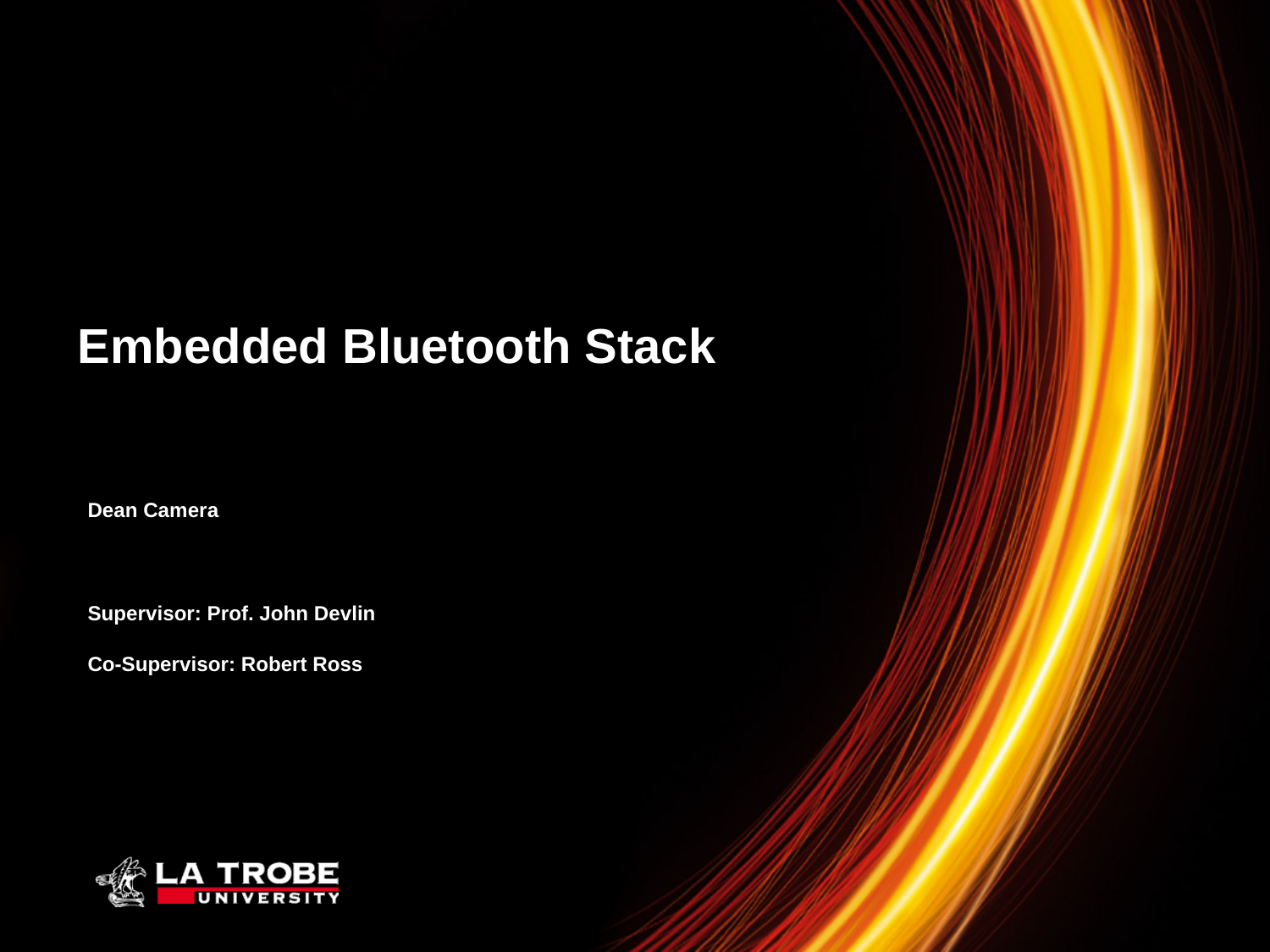

Embedded Bluetooth Stack
Dean Camera

Supervisor: Prof. John Devlin
Co-Supervisor: Robert Ross